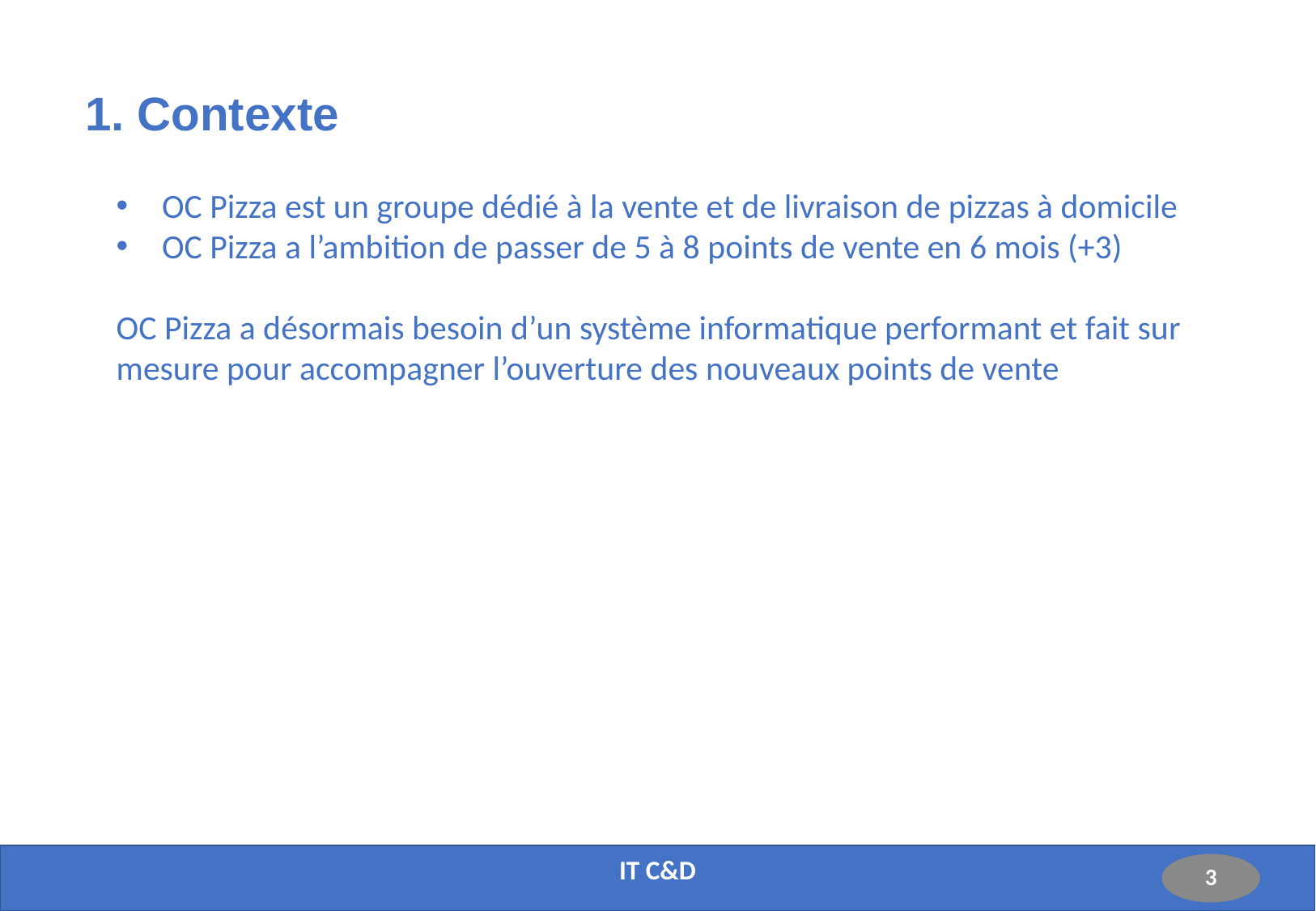

# 1. Contexte
OC Pizza est un groupe dédié à la vente et de livraison de pizzas à domicile
OC Pizza a l’ambition de passer de 5 à 8 points de vente en 6 mois (+3)

OC Pizza a désormais besoin d’un système informatique performant et fait sur mesure pour accompagner l’ouverture des nouveaux points de vente

IT C&D